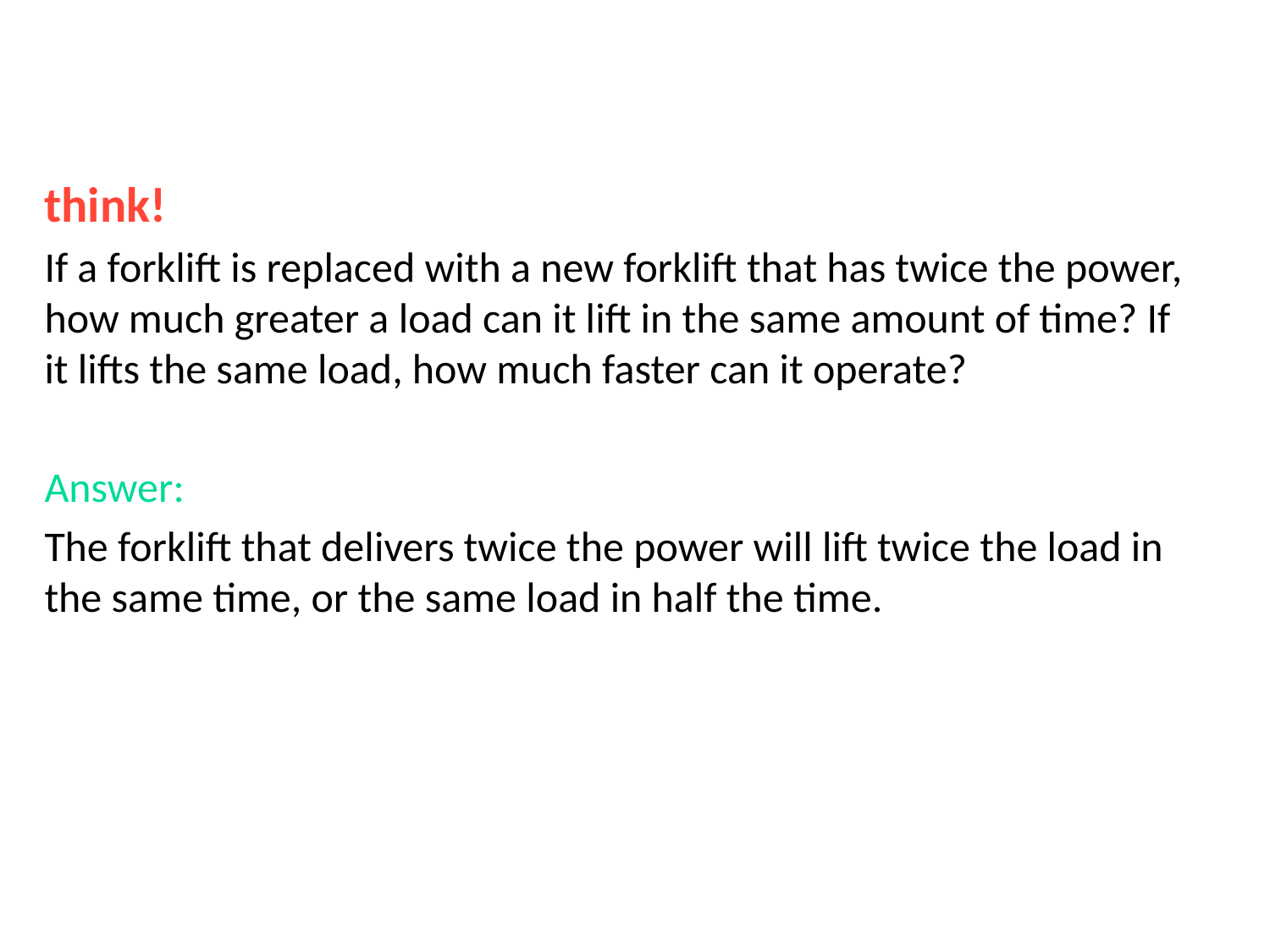

think!
If a forklift is replaced with a new forklift that has twice the power, how much greater a load can it lift in the same amount of time? If it lifts the same load, how much faster can it operate?

Answer:
The forklift that delivers twice the power will lift twice the load in the same time, or the same load in half the time.